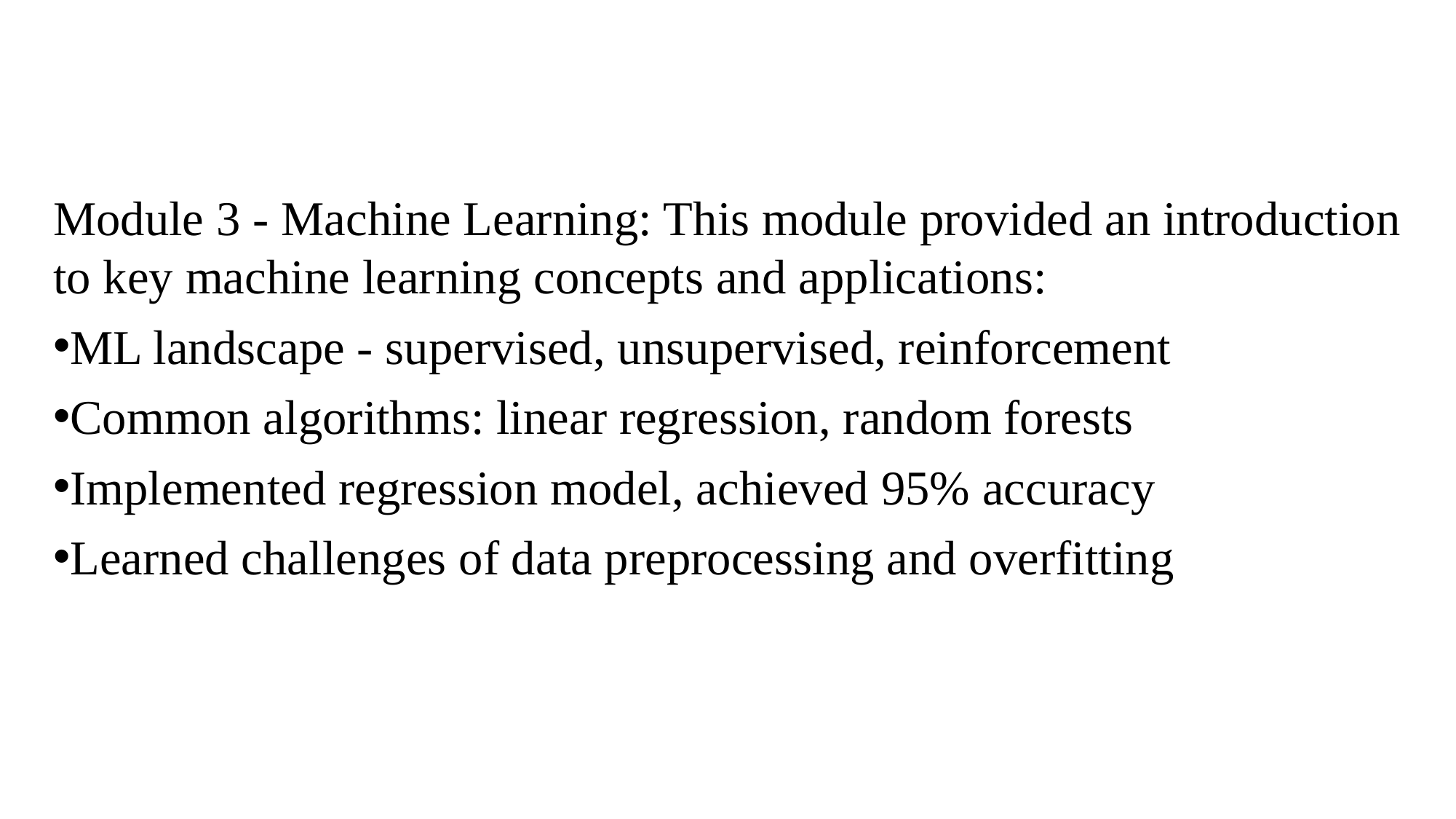

Module 3 - Machine Learning: This module provided an introduction to key machine learning concepts and applications:
ML landscape - supervised, unsupervised, reinforcement
Common algorithms: linear regression, random forests
Implemented regression model, achieved 95% accuracy
Learned challenges of data preprocessing and overfitting